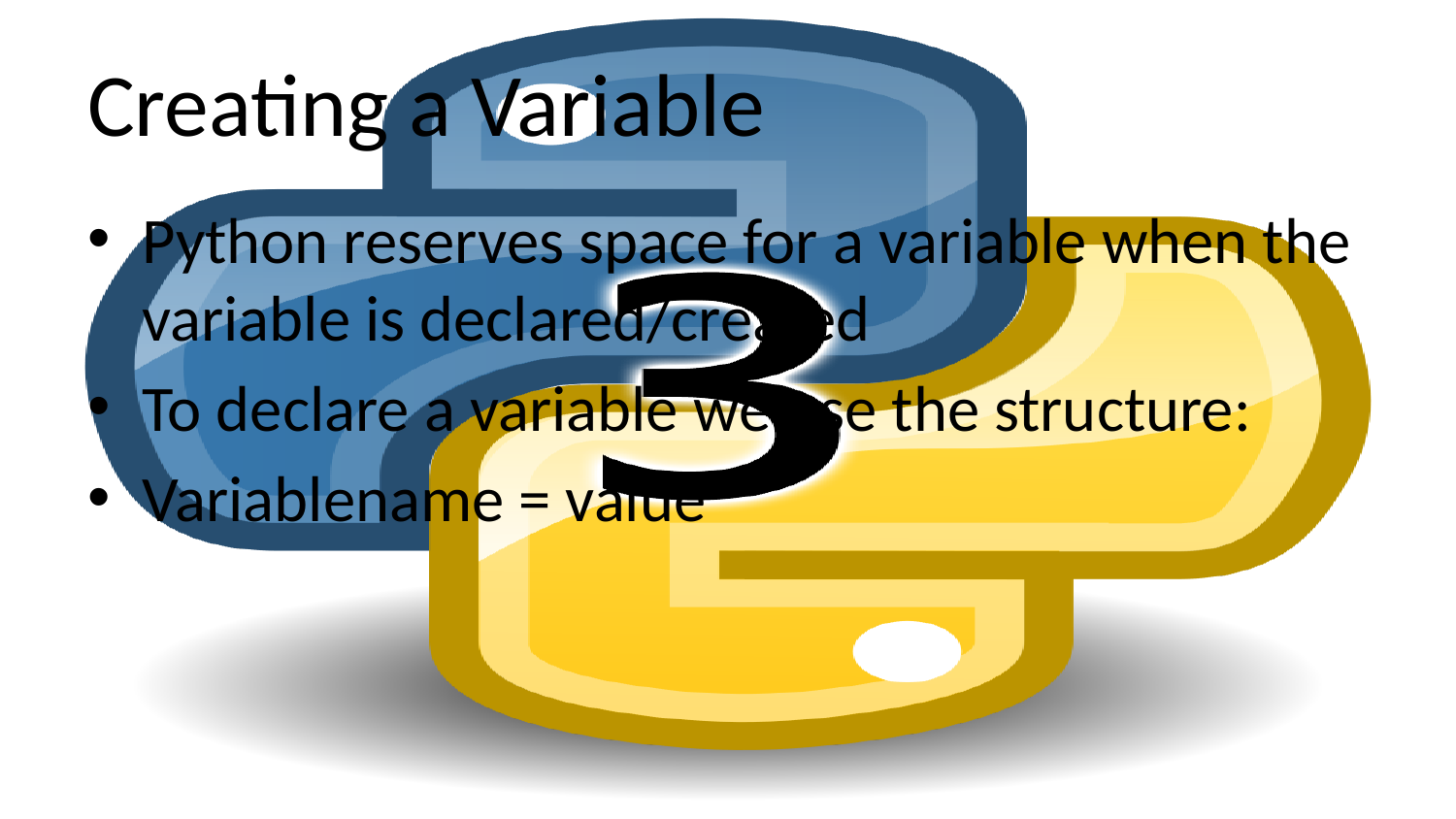

# Creating a Variable
Python reserves space for a variable when the variable is declared/created
To declare a variable we use the structure:
Variablename = value